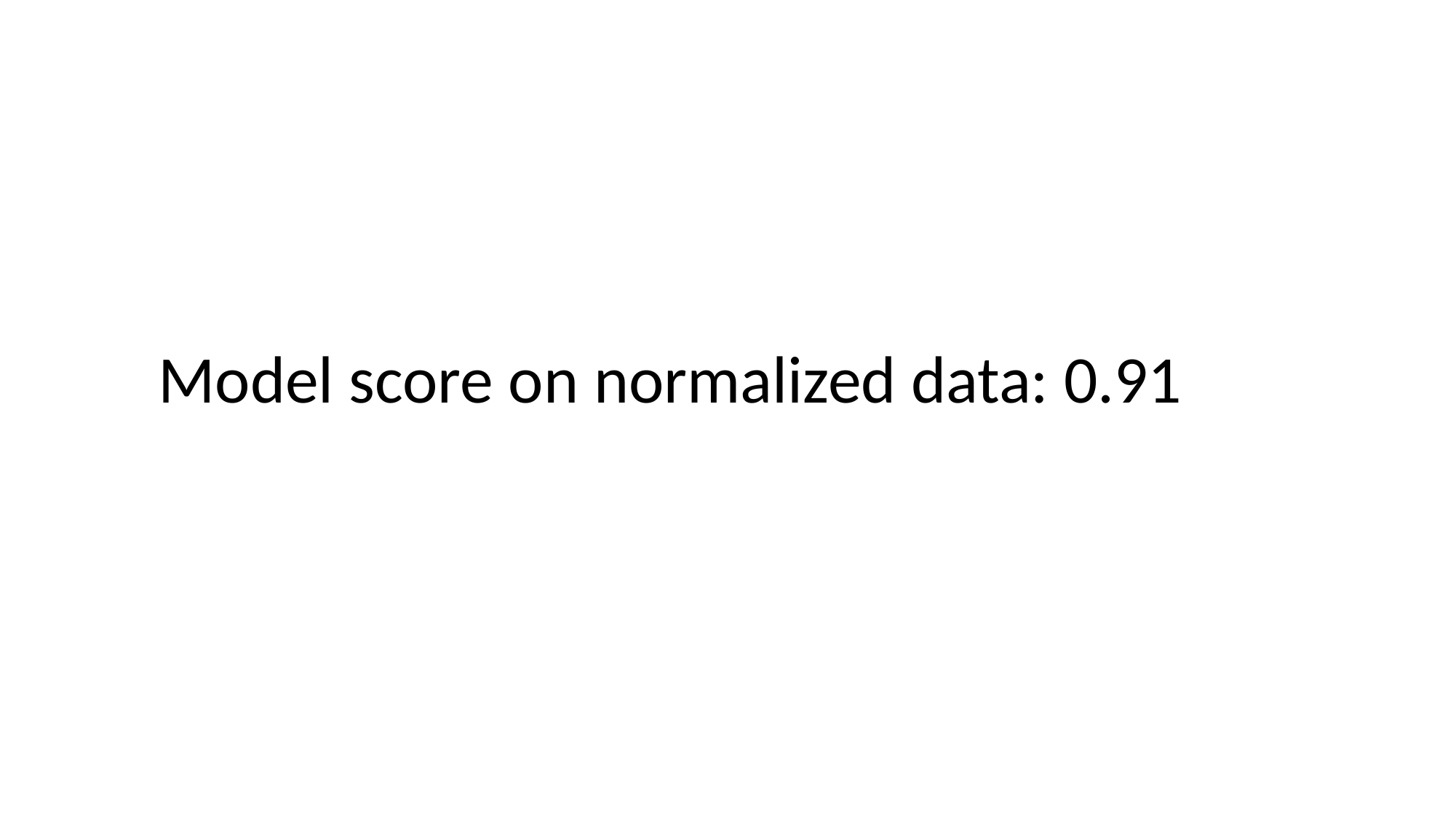

# Model score on normalized data: 0.91